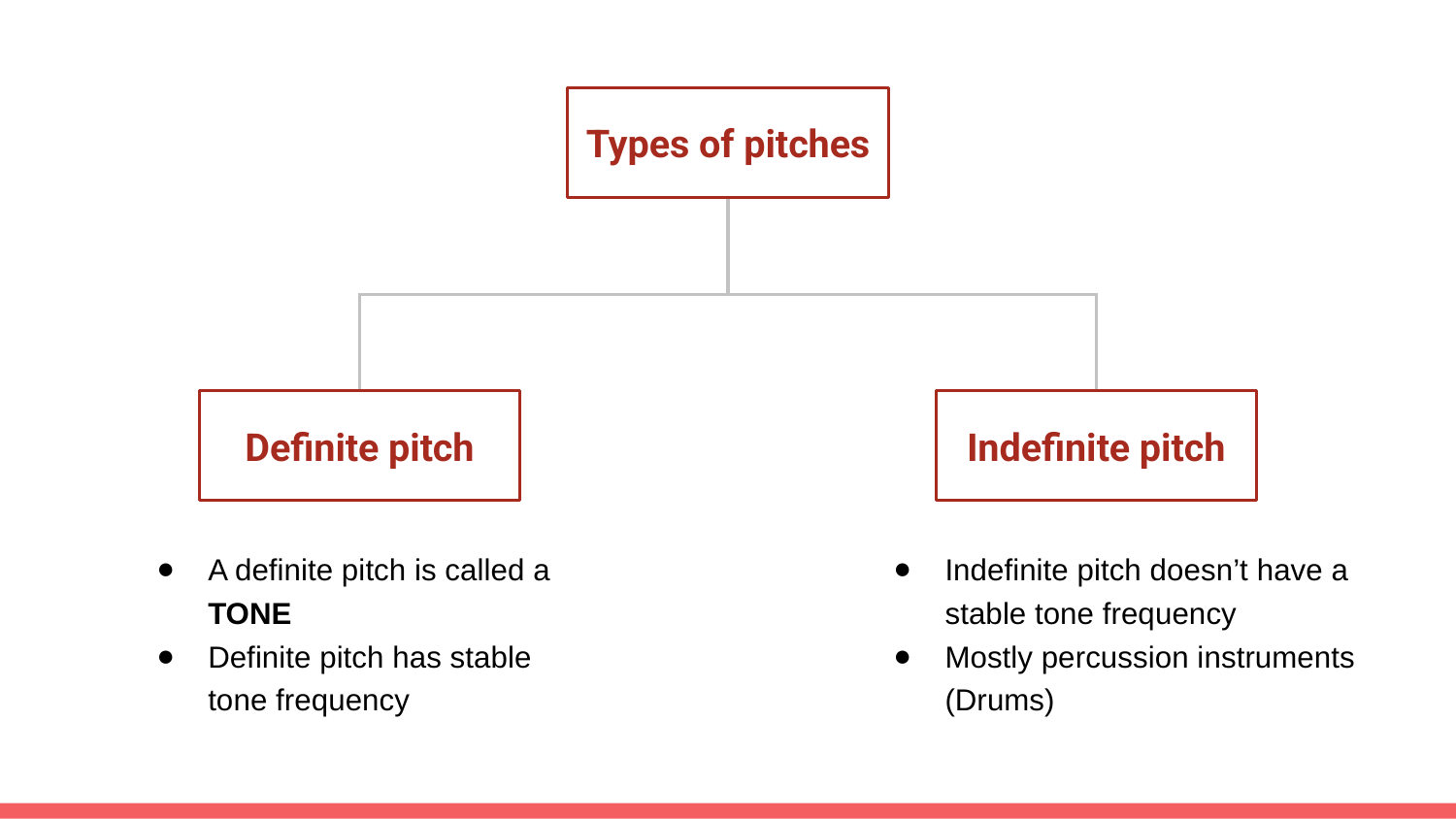

Types of pitches
Definite pitch
Indefinite pitch
A definite pitch is called a TONE
Definite pitch has stable tone frequency
Indefinite pitch doesn’t have a stable tone frequency
Mostly percussion instruments (Drums)